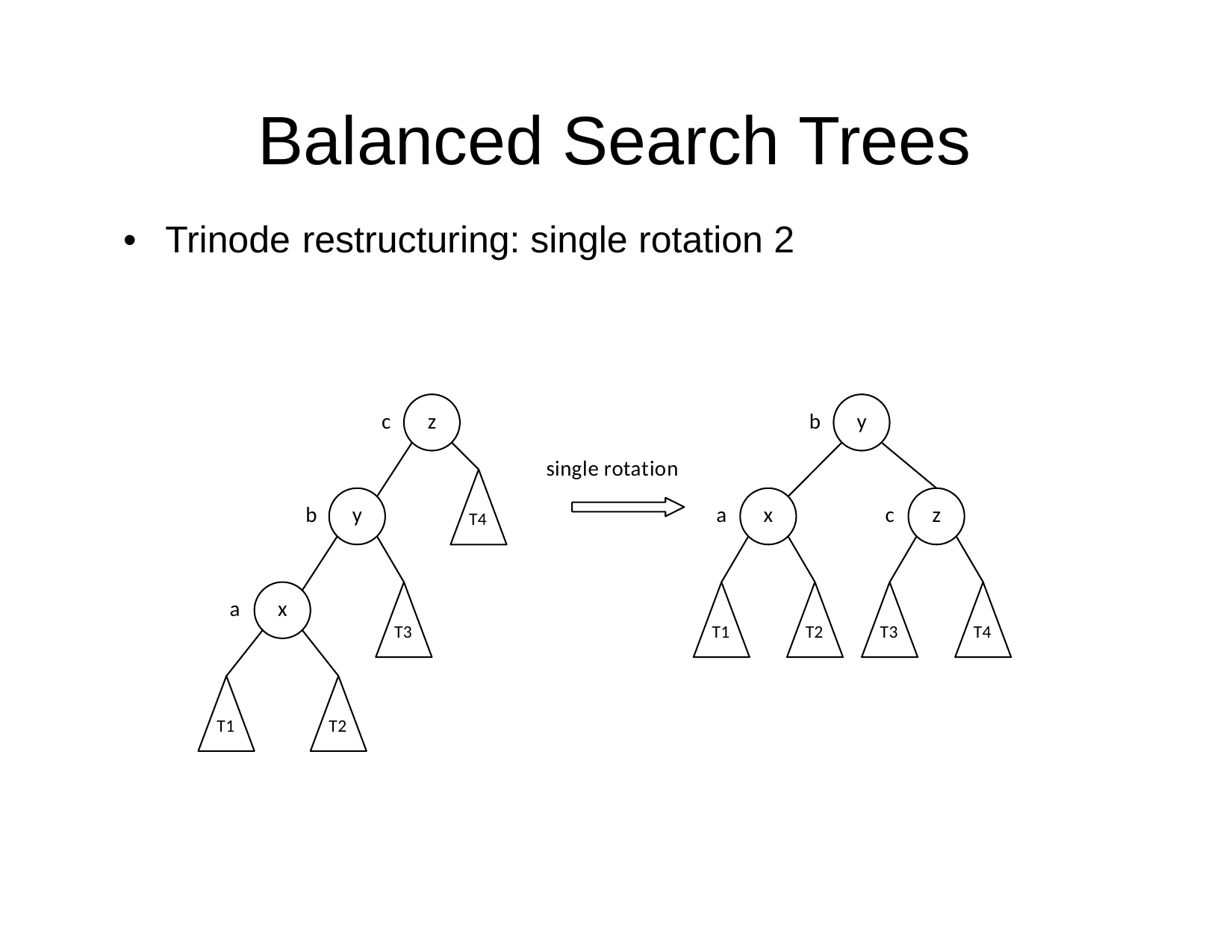

Balanced
Search
Trees
•
Trinode
restructuring:
single rotation 2

c
b
z
y

single rotation

b
a
c
y
x
z
T4

a
x
T3
T1
T2
T3
T4

T1
T2